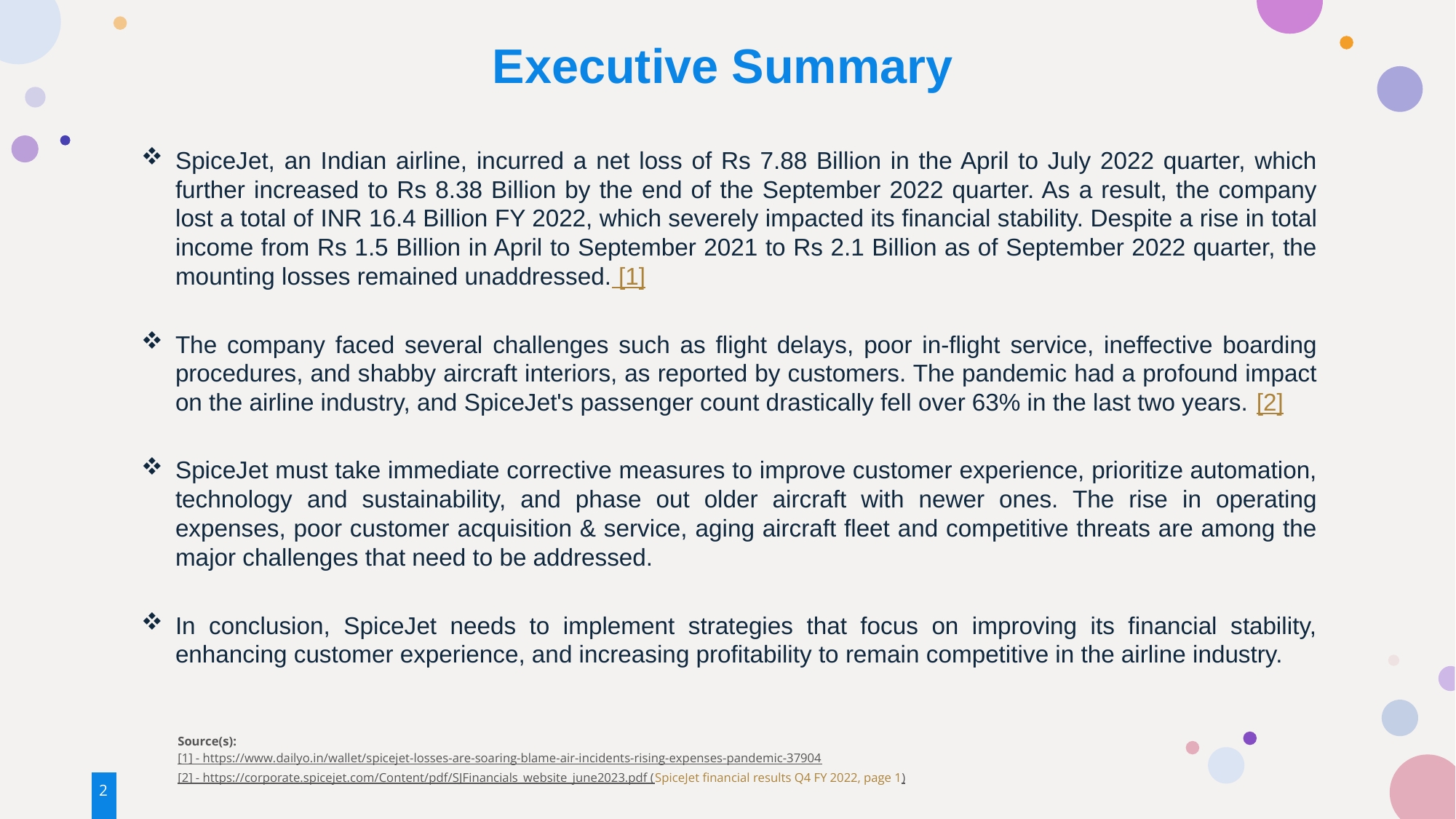

Executive Summary
SpiceJet, an Indian airline, incurred a net loss of Rs 7.88 Billion in the April to July 2022 quarter, which further increased to Rs 8.38 Billion by the end of the September 2022 quarter. As a result, the company lost a total of INR 16.4 Billion FY 2022, which severely impacted its financial stability. Despite a rise in total income from Rs 1.5 Billion in April to September 2021 to Rs 2.1 Billion as of September 2022 quarter, the mounting losses remained unaddressed. [1]

The company faced several challenges such as flight delays, poor in-flight service, ineffective boarding procedures, and shabby aircraft interiors, as reported by customers. The pandemic had a profound impact on the airline industry, and SpiceJet's passenger count drastically fell over 63% in the last two years. [2]

SpiceJet must take immediate corrective measures to improve customer experience, prioritize automation, technology and sustainability, and phase out older aircraft with newer ones. The rise in operating expenses, poor customer acquisition & service, aging aircraft fleet and competitive threats are among the major challenges that need to be addressed.

In conclusion, SpiceJet needs to implement strategies that focus on improving its financial stability, enhancing customer experience, and increasing profitability to remain competitive in the airline industry.

Source(s):
[1] - https://www.dailyo.in/wallet/spicejet-losses-are-soaring-blame-air-incidents-rising-expenses-pandemic-37904
[2] - https://corporate.spicejet.com/Content/pdf/SJFinancials_website_june2023.pdf (SpiceJet financial results Q4 FY 2022, page 1)

2